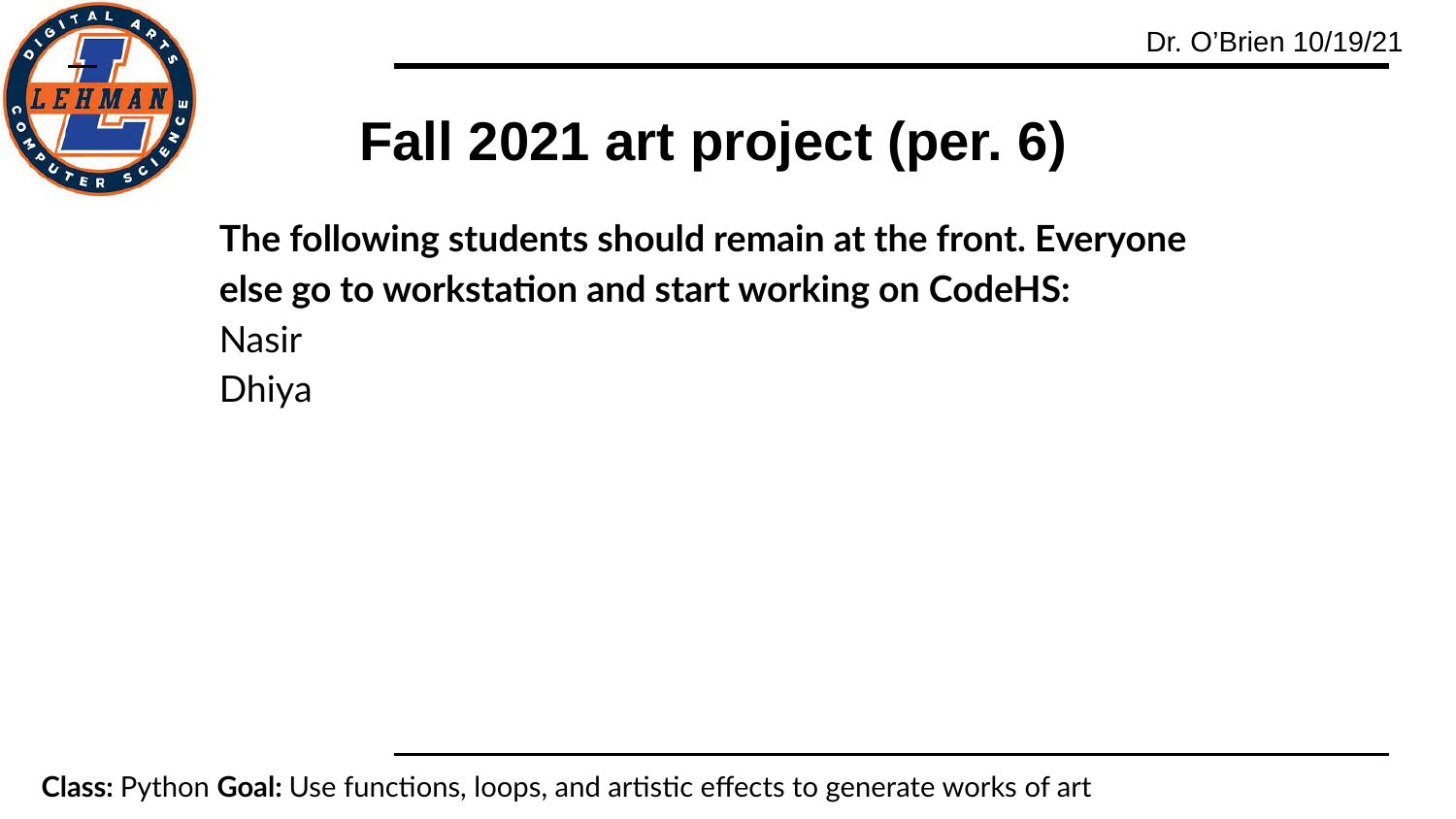

# Fall 2021 art project (per. 6)
The following students should remain at the front. Everyone else go to workstation and start working on CodeHS:
Nasir
Dhiya